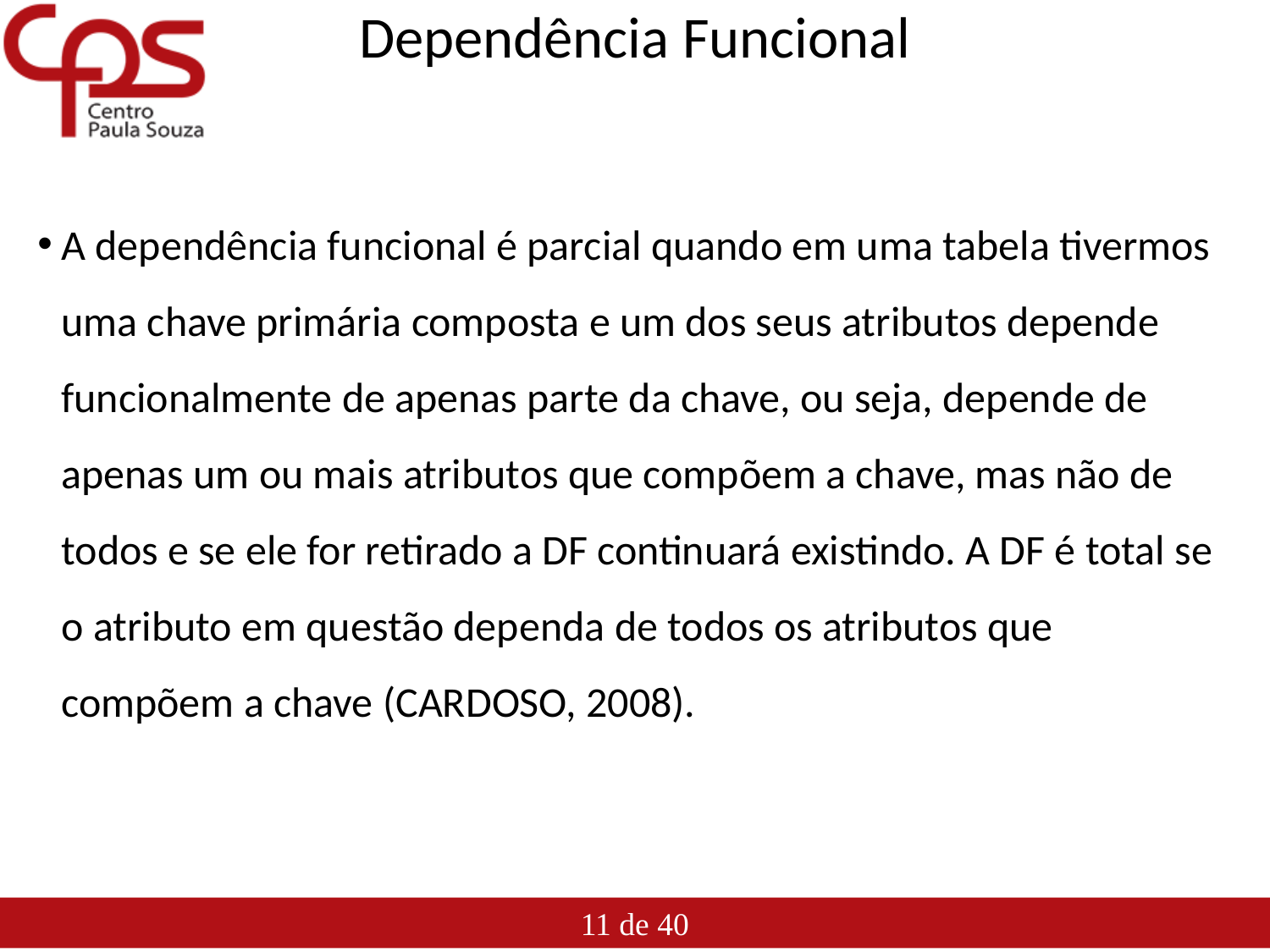

# Dependência Funcional
A dependência funcional é parcial quando em uma tabela tivermos uma chave primária composta e um dos seus atributos depende funcionalmente de apenas parte da chave, ou seja, depende de apenas um ou mais atributos que compõem a chave, mas não de todos e se ele for retirado a DF continuará existindo. A DF é total se o atributo em questão dependa de todos os atributos que compõem a chave (CARDOSO, 2008).